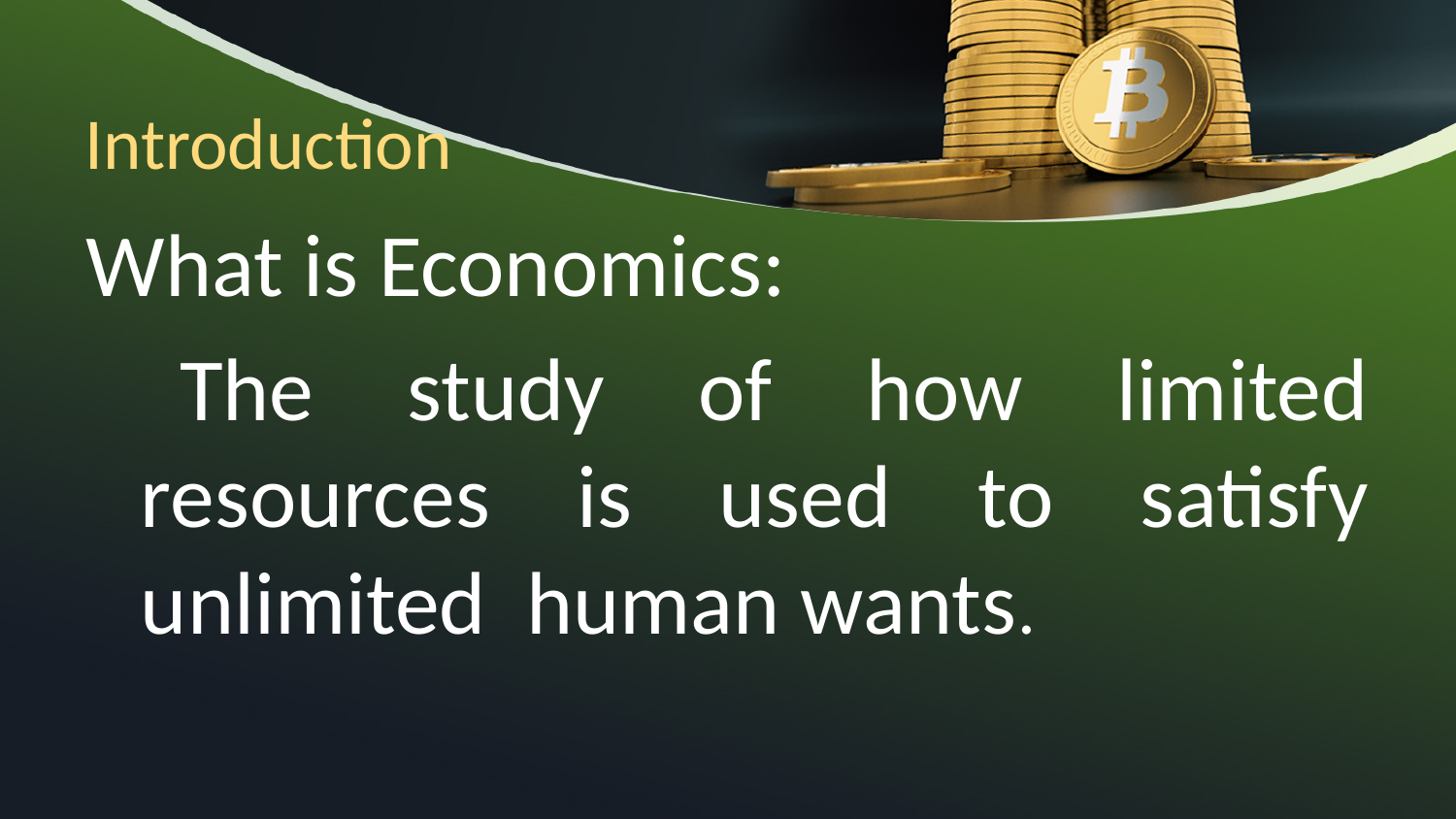

# Introduction
What is Economics:
 The study of how limited resources is used to satisfy unlimited  human wants.